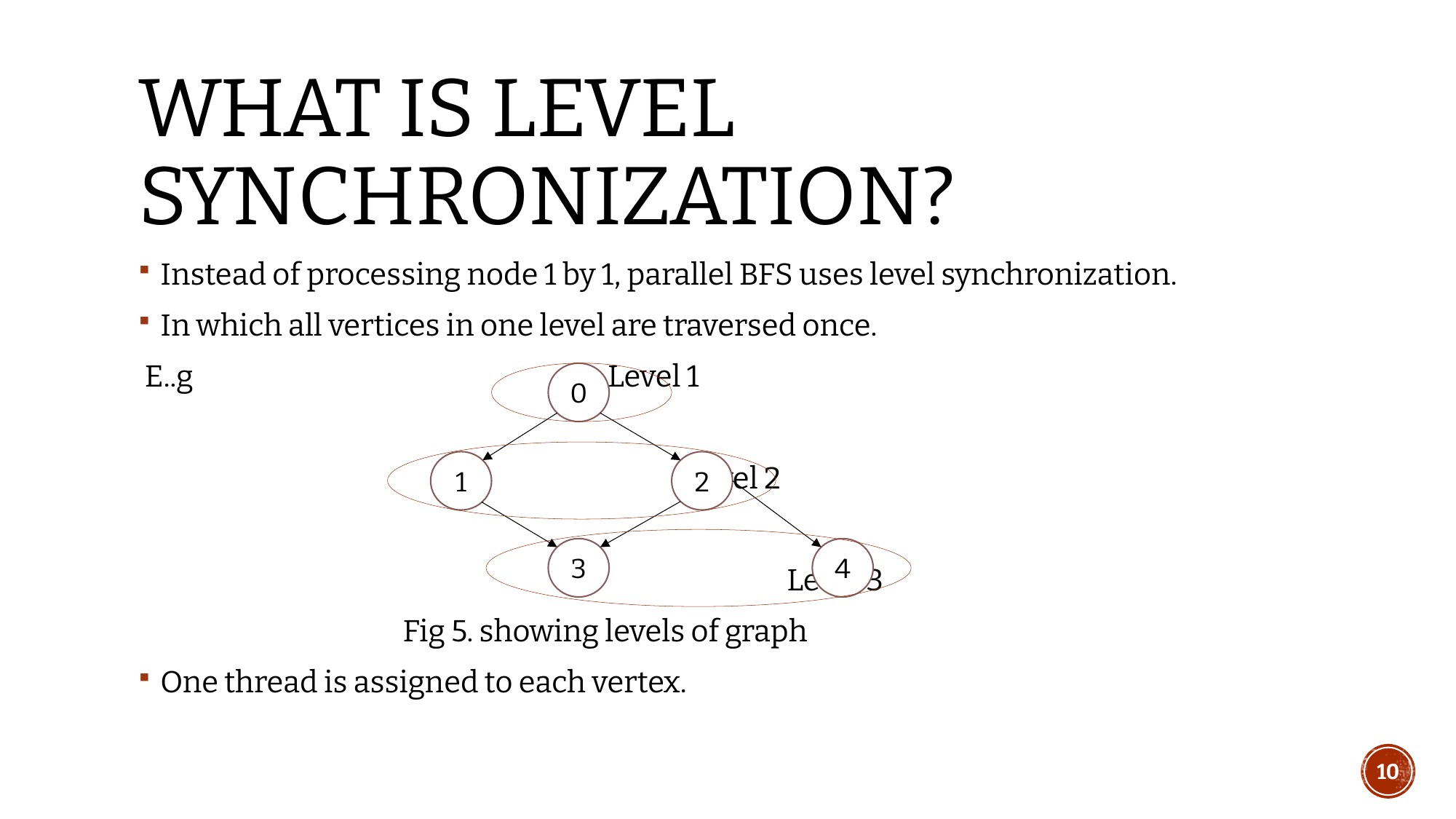

# What is level synchronization?
Instead of processing node 1 by 1, parallel BFS uses level synchronization.
In which all vertices in one level are traversed once.
 E..g                                                                     Level 1

                                                                                           Level 2

                                                                                                            Level 3
                                            Fig 5. showing levels of graph
One thread is assigned to each vertex.

0

2
1

3
4
10